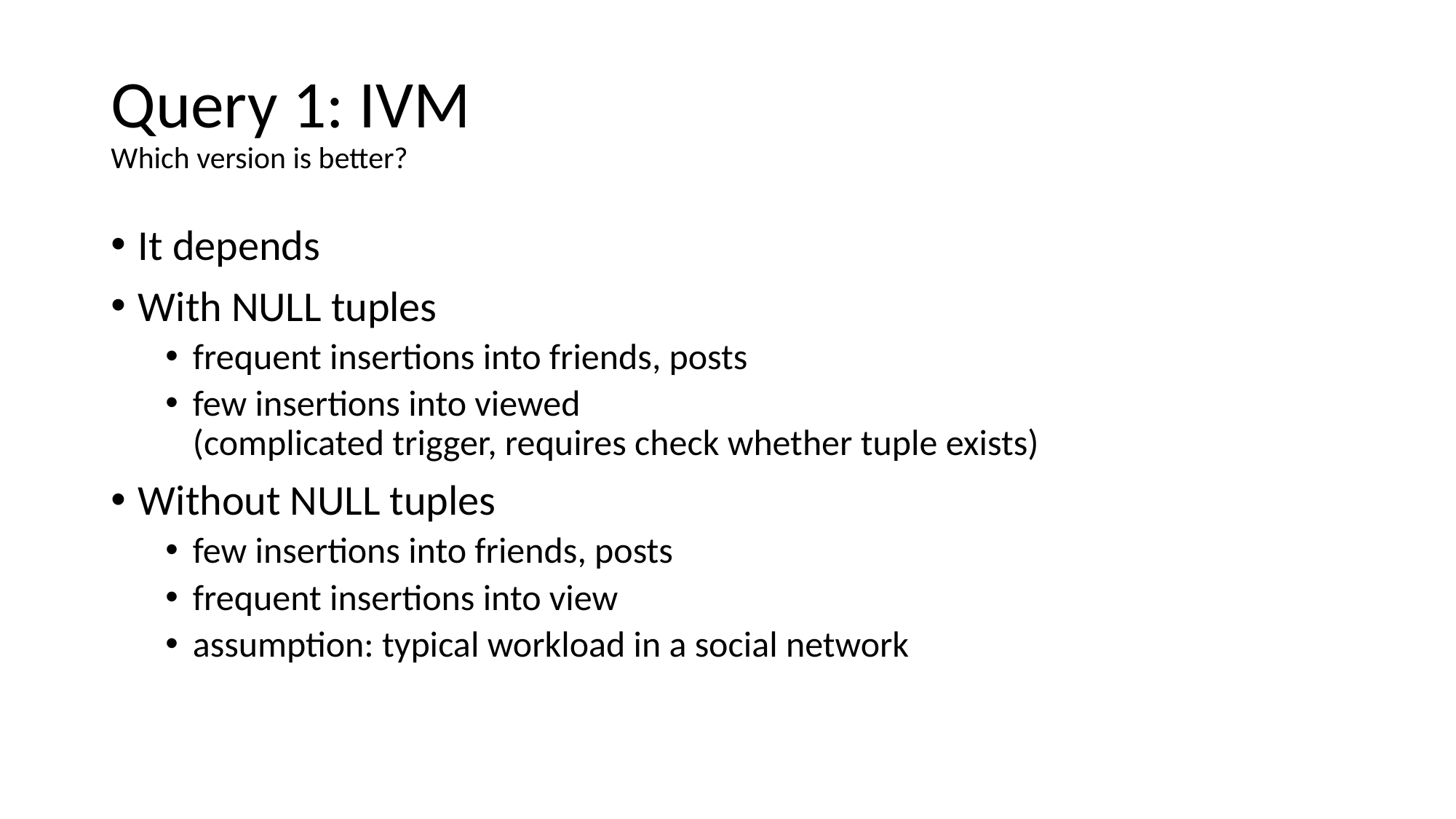

# Query 1: IVM Which version is better?
It depends
With NULL tuples
frequent insertions into friends, posts
few insertions into viewed
(complicated trigger, requires check whether tuple exists)
Without NULL tuples
few insertions into friends, posts
frequent insertions into view
assumption: typical workload in a social network